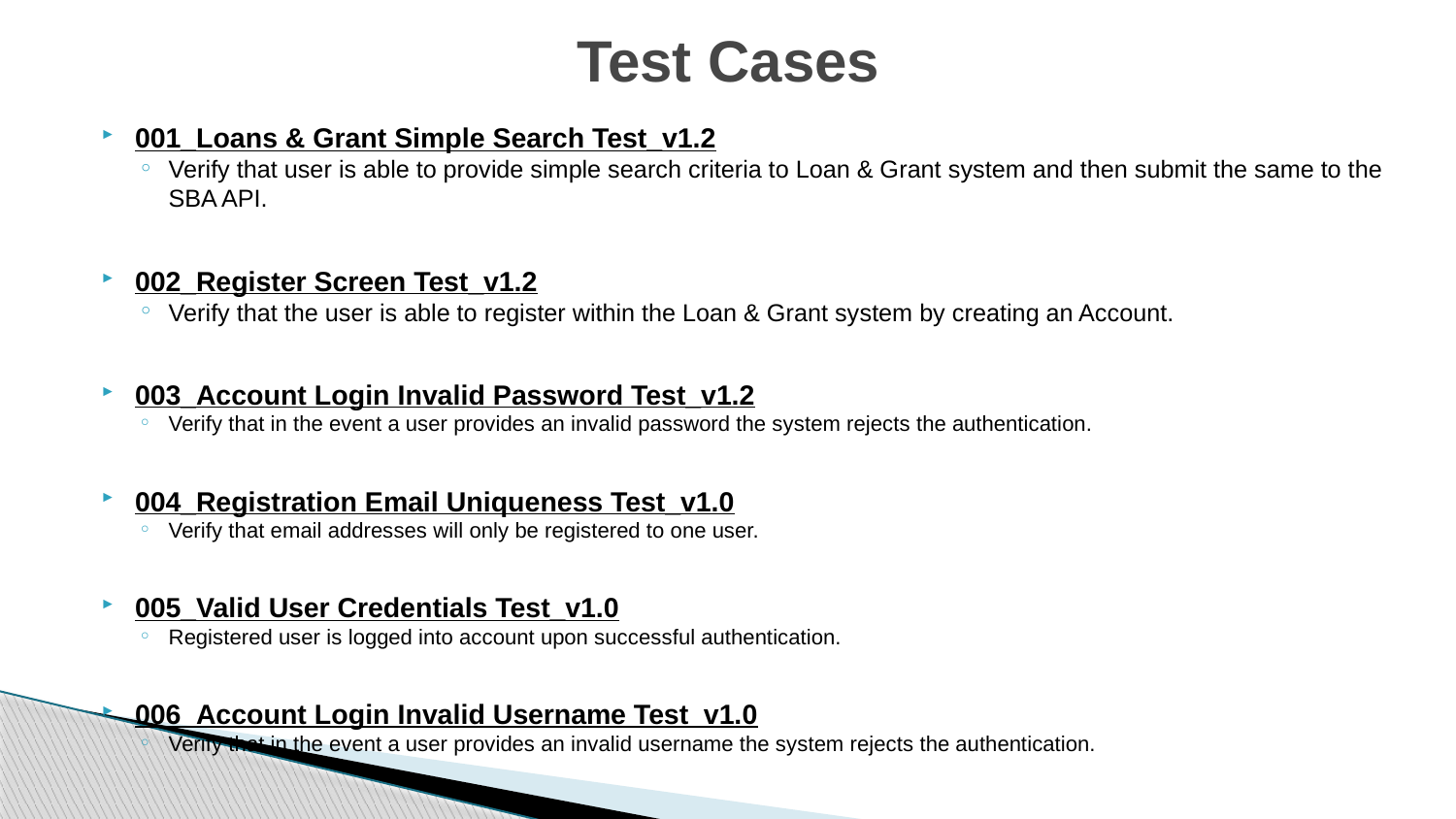

# Test Cases
001_Loans & Grant Simple Search Test_v1.2
Verify that user is able to provide simple search criteria to Loan & Grant system and then submit the same to the SBA API.

002_Register Screen Test_v1.2
Verify that the user is able to register within the Loan & Grant system by creating an Account.

003_Account Login Invalid Password Test_v1.2
Verify that in the event a user provides an invalid password the system rejects the authentication.

004_Registration Email Uniqueness Test_v1.0
Verify that email addresses will only be registered to one user.

005_Valid User Credentials Test_v1.0
Registered user is logged into account upon successful authentication.

006_Account Login Invalid Username Test_v1.0
Verify that in the event a user provides an invalid username the system rejects the authentication.